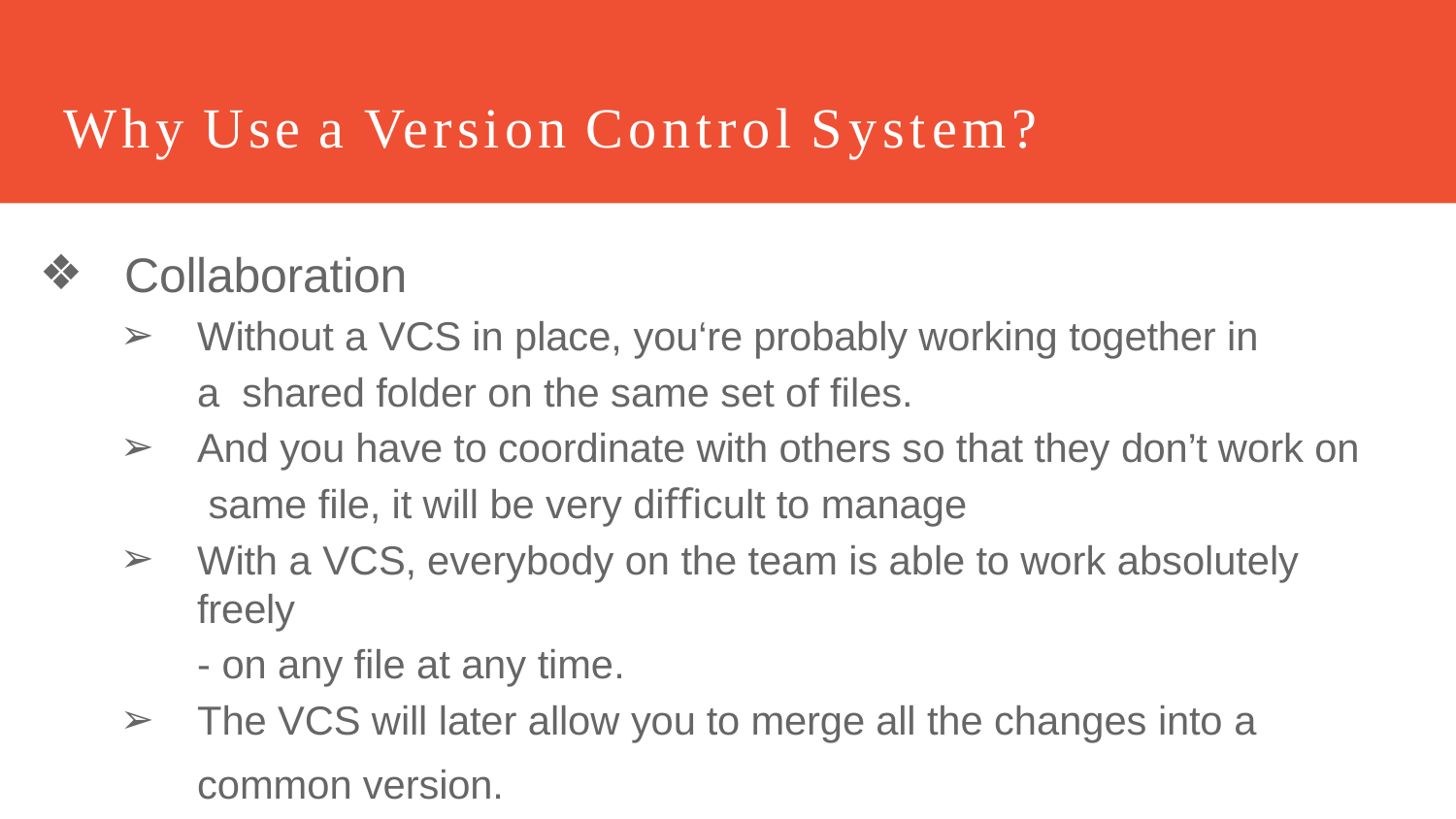

# Why Use a Version Control System?
Collaboration
Without a VCS in place, you‘re probably working together in a  shared folder on the same set of ﬁles.
And you have to coordinate with others so that they don’t work on  same ﬁle, it will be very diﬃcult to manage
With a VCS, everybody on the team is able to work absolutely freely
- on any ﬁle at any time.
The VCS will later allow you to merge all the changes into a
common version.